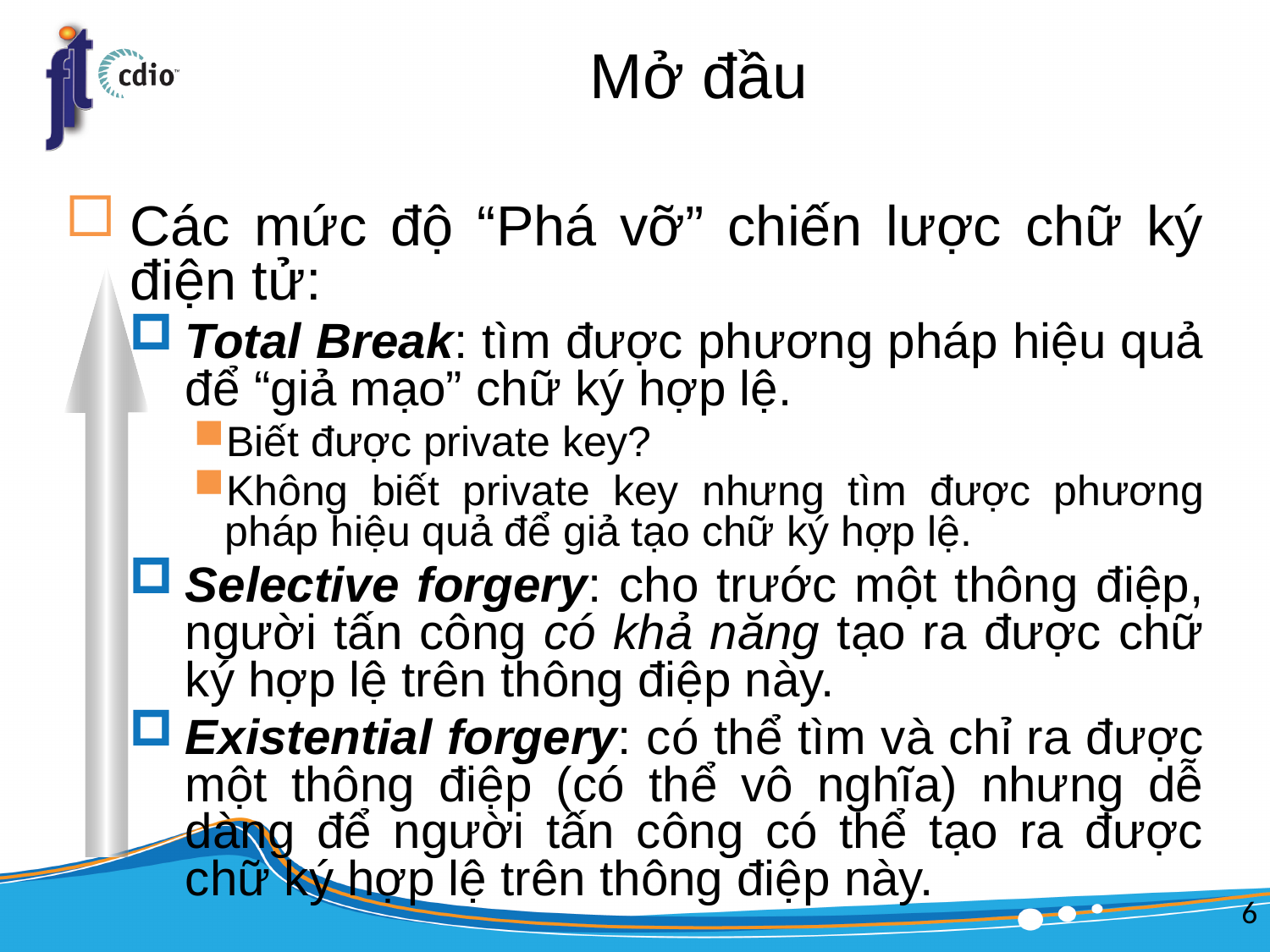

# Mở đầu
Các mức độ “Phá vỡ” chiến lược chữ ký điện tử:
Total Break: tìm được phương pháp hiệu quả để “giả mạo” chữ ký hợp lệ.
Biết được private key?
Không biết private key nhưng tìm được phương pháp hiệu quả để giả tạo chữ ký hợp lệ.
Selective forgery: cho trước một thông điệp, người tấn công có khả năng tạo ra được chữ ký hợp lệ trên thông điệp này.
Existential forgery: có thể tìm và chỉ ra được một thông điệp (có thể vô nghĩa) nhưng dễ dàng để người tấn công có thể tạo ra được chữ ký hợp lệ trên thông điệp này.

6